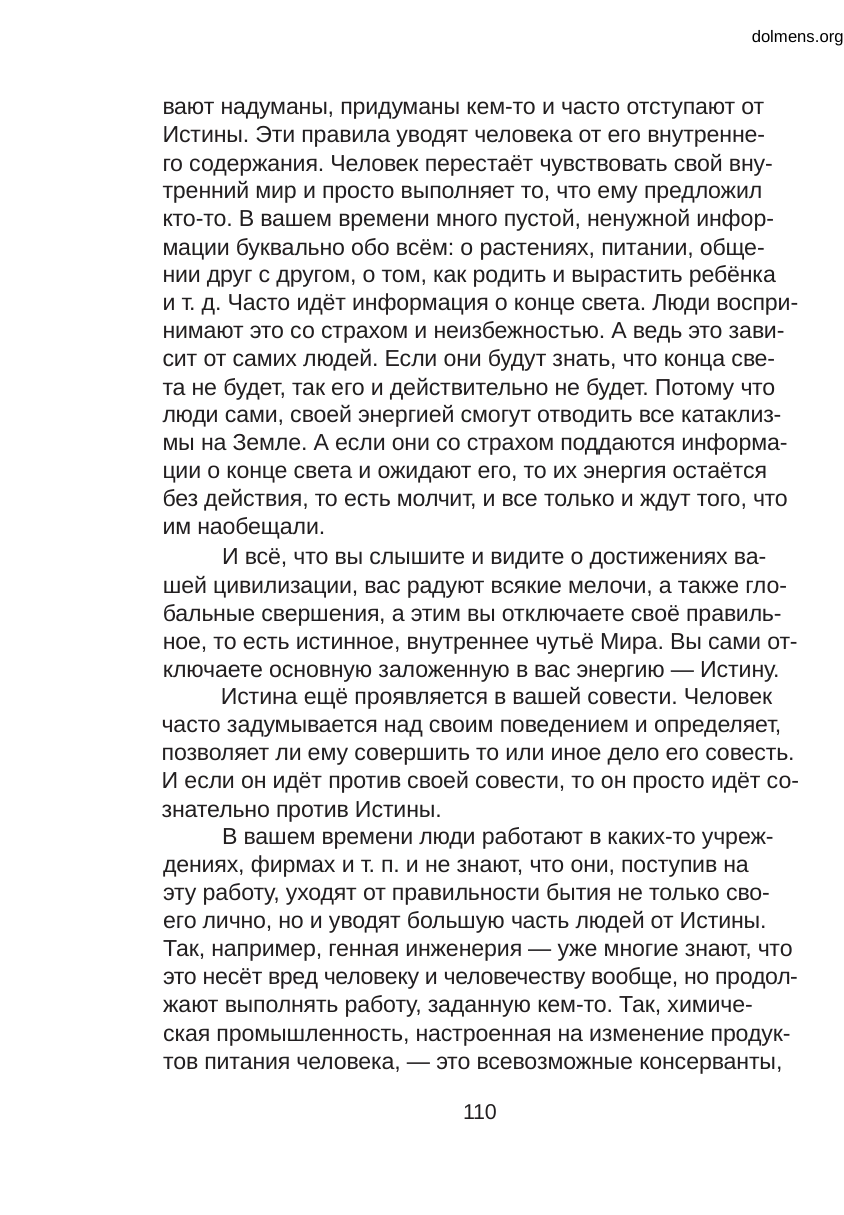

dolmens.org

вают надуманы, придуманы кем-то и часто отступают от
Истины. Эти правила уводят человека от его внутренне-
го содержания. Человек перестаёт чувствовать свой вну-
тренний мир и просто выполняет то, что ему предложил
кто-то. В вашем времени много пустой, ненужной инфор-
мации буквально обо всём: о растениях, питании, обще-
нии друг с другом, о том, как родить и вырастить ребёнка
и т. д. Часто идёт информация о конце света. Люди воспри-
нимают это со страхом и неизбежностью. А ведь это зави-
сит от самих людей. Если они будут знать, что конца све-
та не будет, так его и действительно не будет. Потому что
люди сами, своей энергией смогут отводить все катаклиз-
мы на Земле. А если они со страхом поддаются информа-
ции о конце света и ожидают его, то их энергия остаётся
без действия, то есть молчит, и все только и ждут того, что
им наобещали.

И всё, что вы слышите и видите о достижениях ва-
шей цивилизации, вас радуют всякие мелочи, а также гло-
бальные свершения, а этим вы отключаете своё правиль-
ное, то есть истинное, внутреннее чутьё Мира. Вы сами от-
ключаете основную заложенную в вас энергию — Истину.

Истина ещё проявляется в вашей совести. Человек
часто задумывается над своим поведением и определяет,
позволяет ли ему совершить то или иное дело его совесть.
И если он идёт против своей совести, то он просто идёт со-
знательно против Истины.

В вашем времени люди работают в каких-то учреж-
дениях, фирмах и т. п. и не знают, что они, поступив на
эту работу, уходят от правильности бытия не только сво-
его лично, но и уводят большую часть людей от Истины.
Так, например, генная инженерия — уже многие знают, что
это несёт вред человеку и человечеству вообще, но продол-
жают выполнять работу, заданную кем-то. Так, химиче-
ская промышленность, настроенная на изменение продук-
тов питания человека, — это всевозможные консерванты,

110